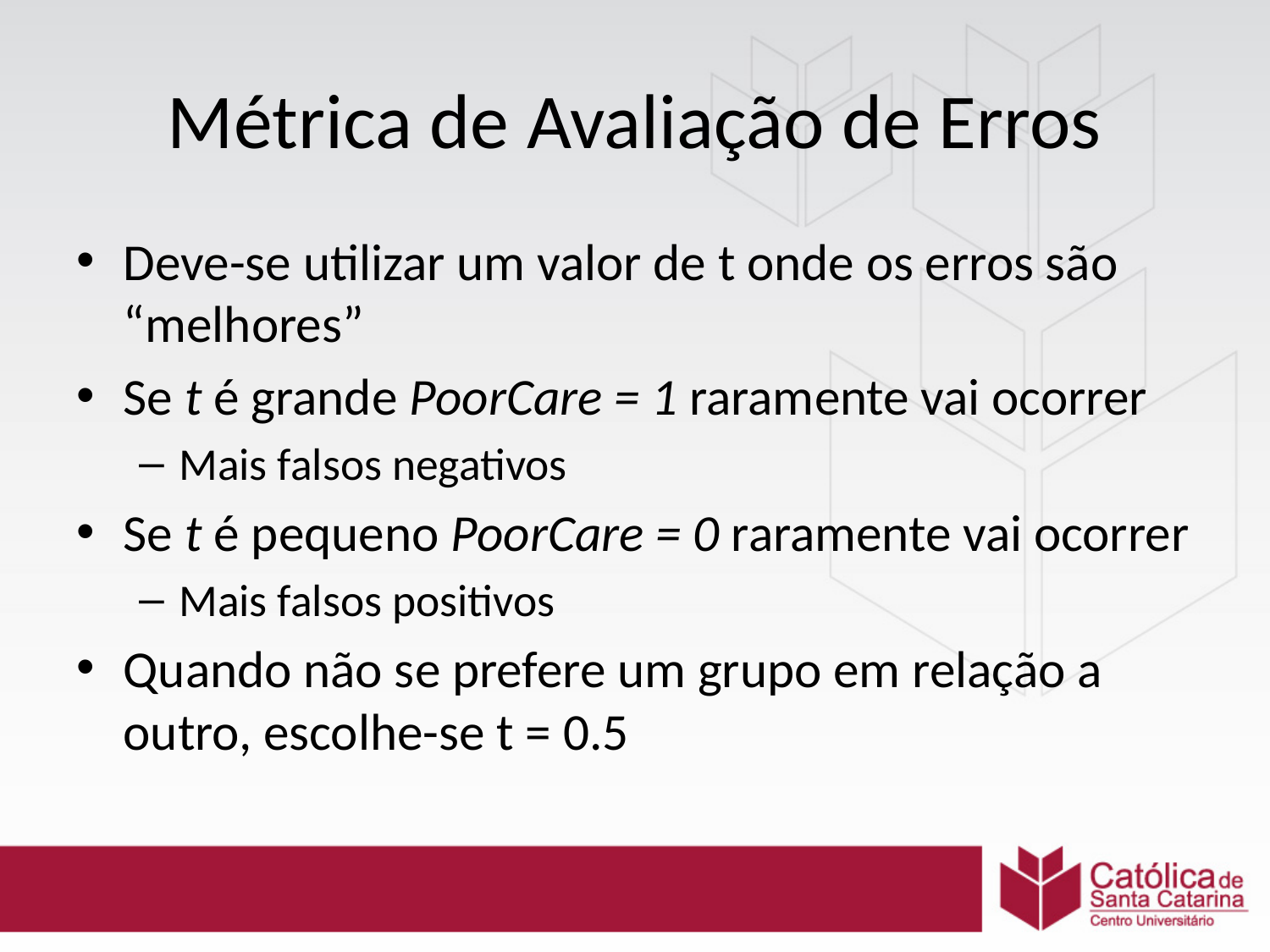

# Métrica de Avaliação de Erros
Deve-se utilizar um valor de t onde os erros são “melhores”
Se t é grande PoorCare = 1 raramente vai ocorrer
Mais falsos negativos
Se t é pequeno PoorCare = 0 raramente vai ocorrer
Mais falsos positivos
Quando não se prefere um grupo em relação a outro, escolhe-se t = 0.5